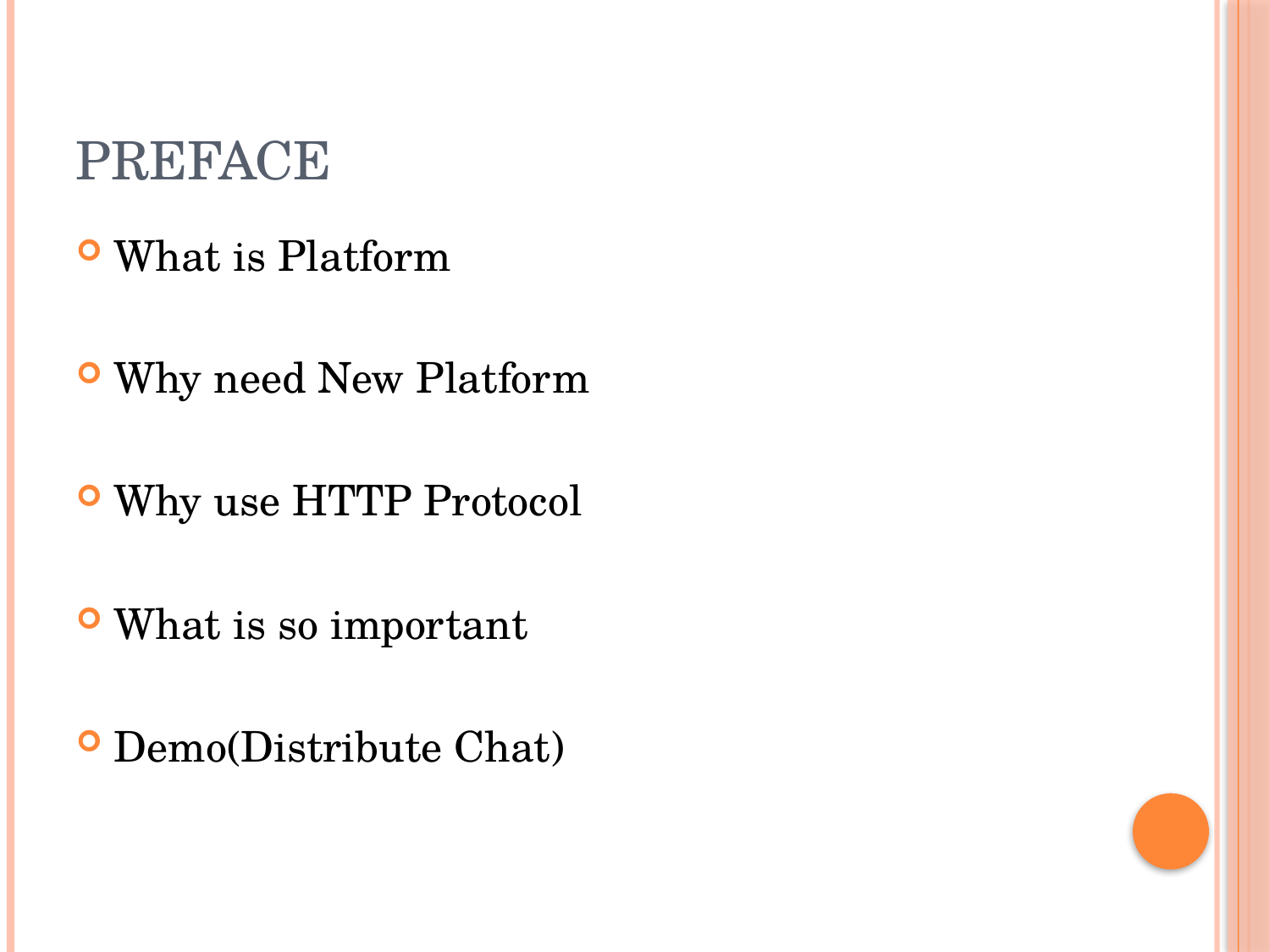

# Preface
What is Platform

Why need New Platform

Why use HTTP Protocol

What is so important

Demo(Distribute Chat)